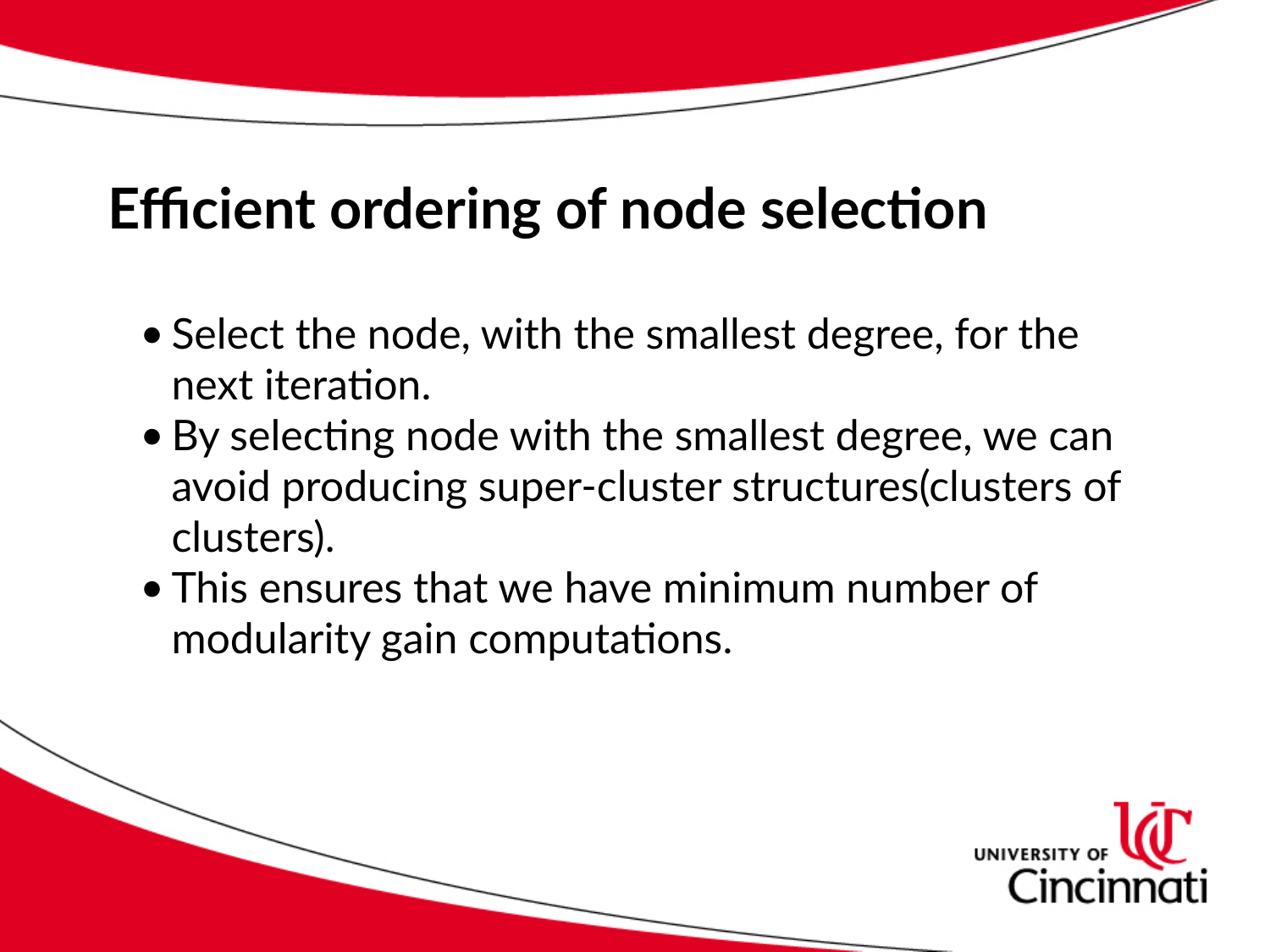

# Efficient ordering of node selection
Select the node, with the smallest degree, for the next iteration.
By selecting node with the smallest degree, we can avoid producing super-cluster structures(clusters of clusters).
This ensures that we have minimum number of modularity gain computations.